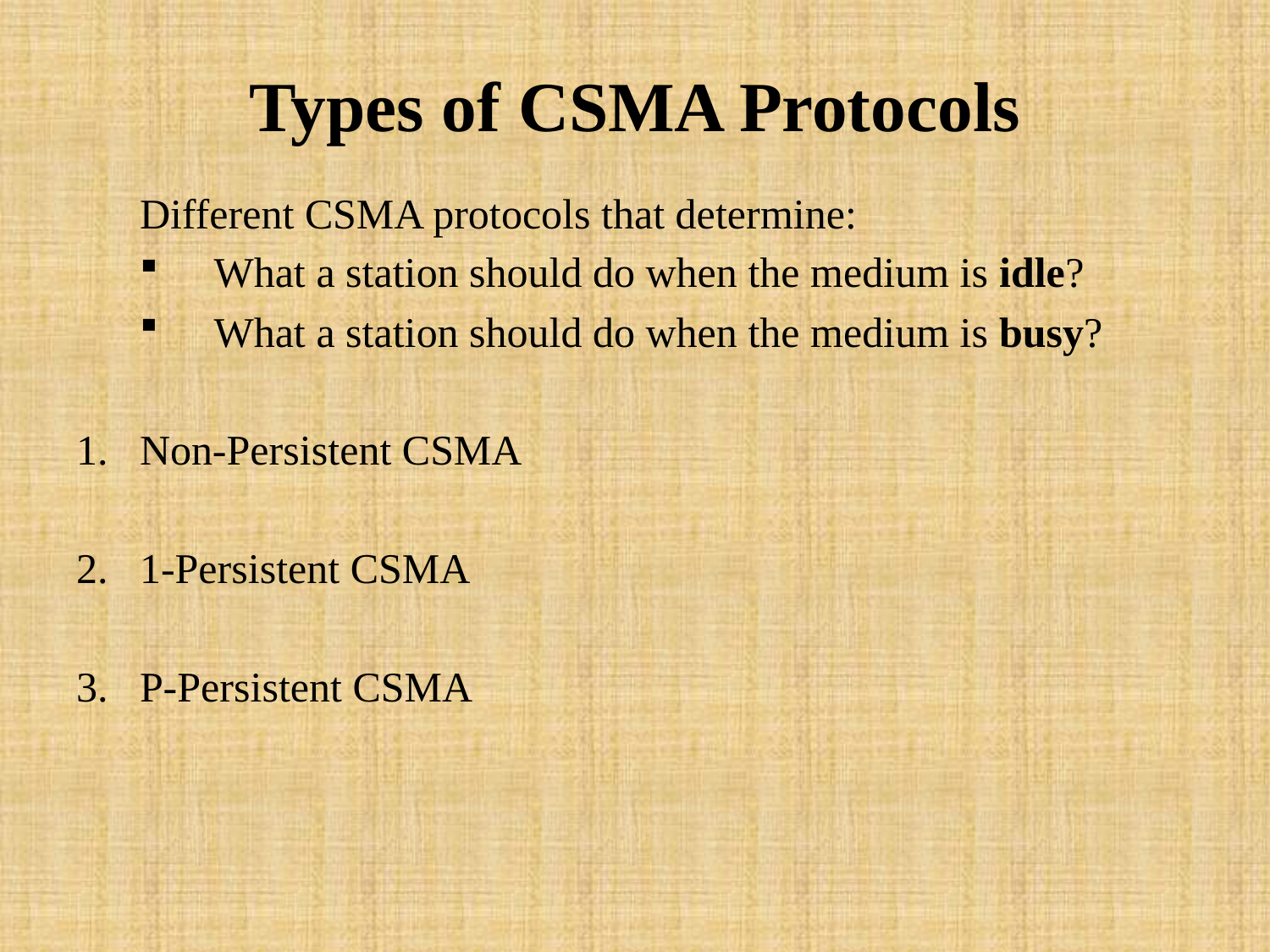

# Types of CSMA Protocols
Different CSMA protocols that determine:
What a station should do when the medium is idle?
What a station should do when the medium is busy?

Non-Persistent CSMA

1-Persistent CSMA

P-Persistent CSMA